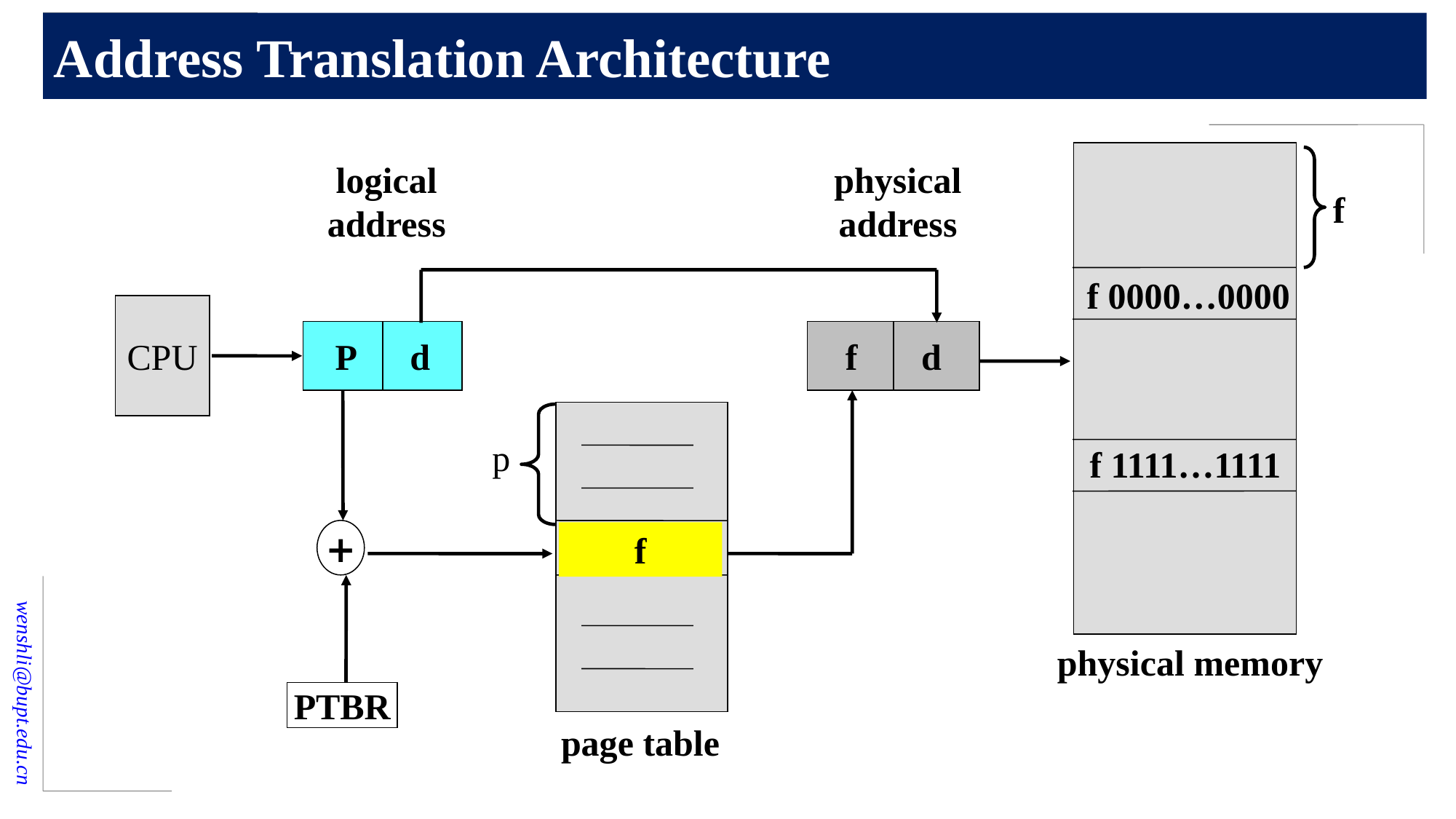

# Address Translation Architecture

physical memory

f
logical
address
P      d
physical
address
f       d

f 0000…0000
f 1111…1111

CPU

page table

p
+
f

PTBR
51